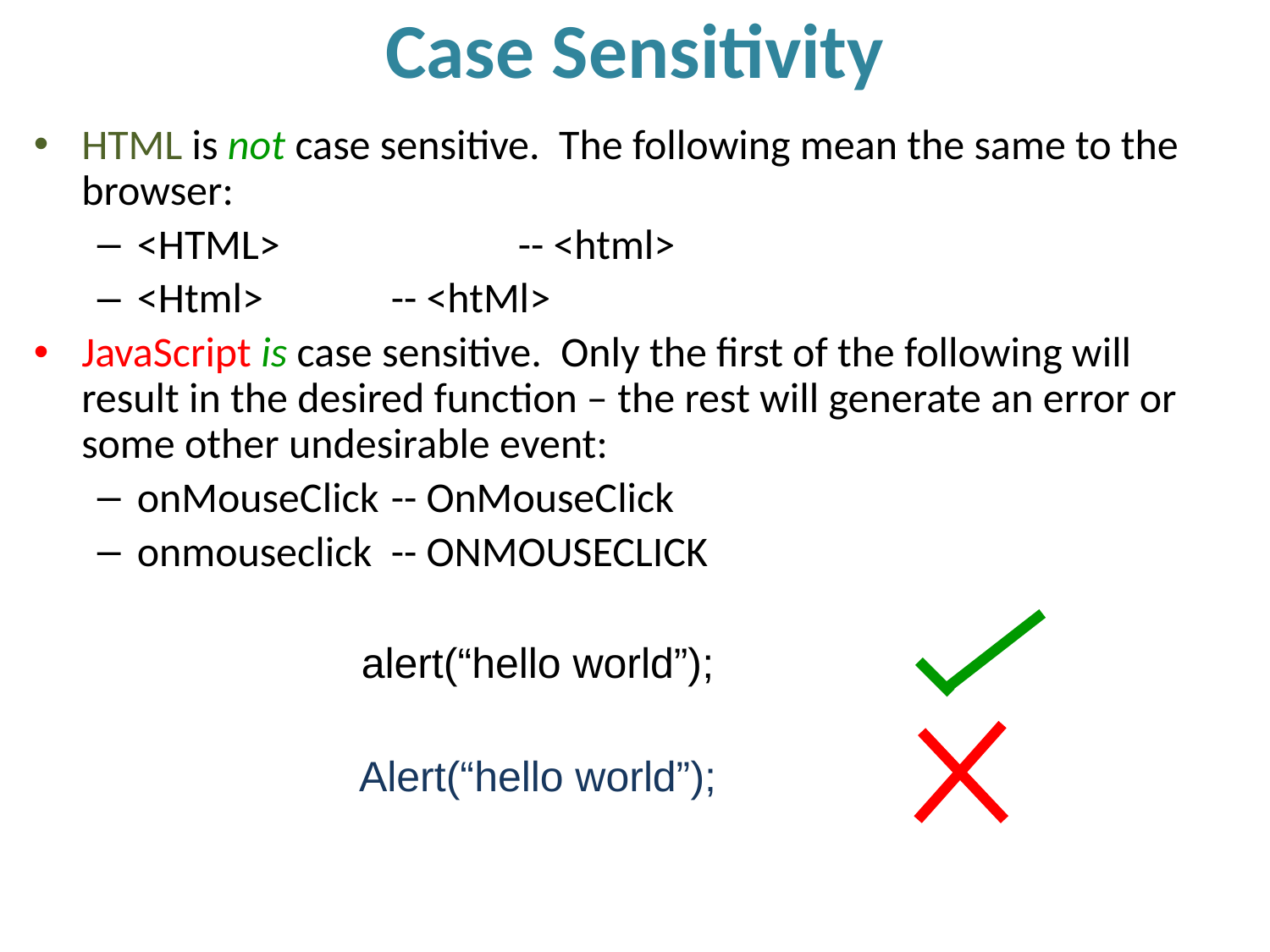

# Case Sensitivity
HTML is not case sensitive.  The following mean the same to the browser:
<HTML>		-- <html>
<Html>		-- <htMl>
JavaScript is case sensitive.  Only the first of the following will result in the desired function – the rest will generate an error or some other undesirable event:
onMouseClick	-- OnMouseClick
onmouseclick	-- ONMOUSECLICK

alert(“hello world”);
Alert(“hello world”);

8